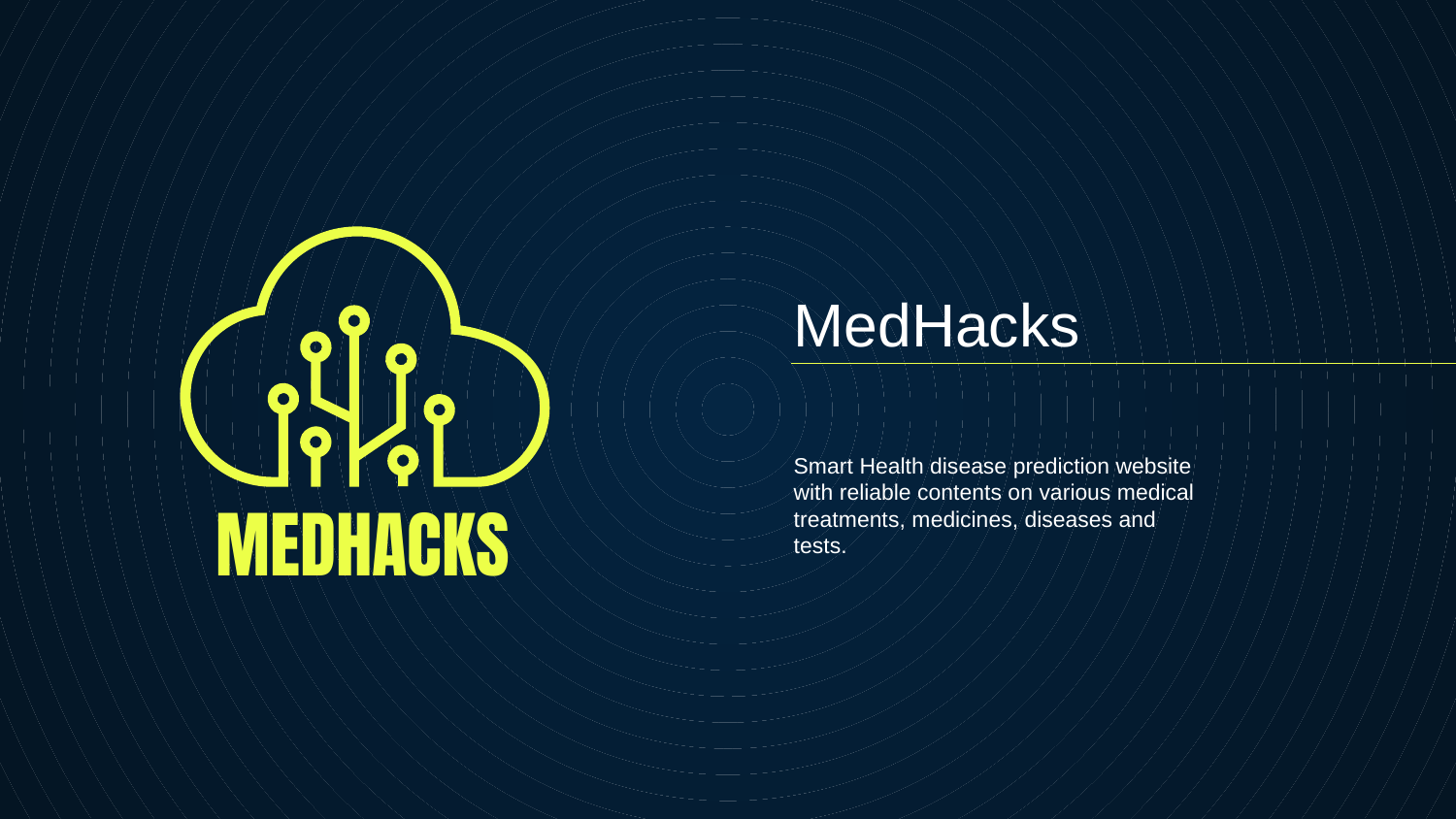

# MedHacks
Smart Health disease prediction website with reliable contents on various medical treatments, medicines, diseases and tests.

MEDHACKS